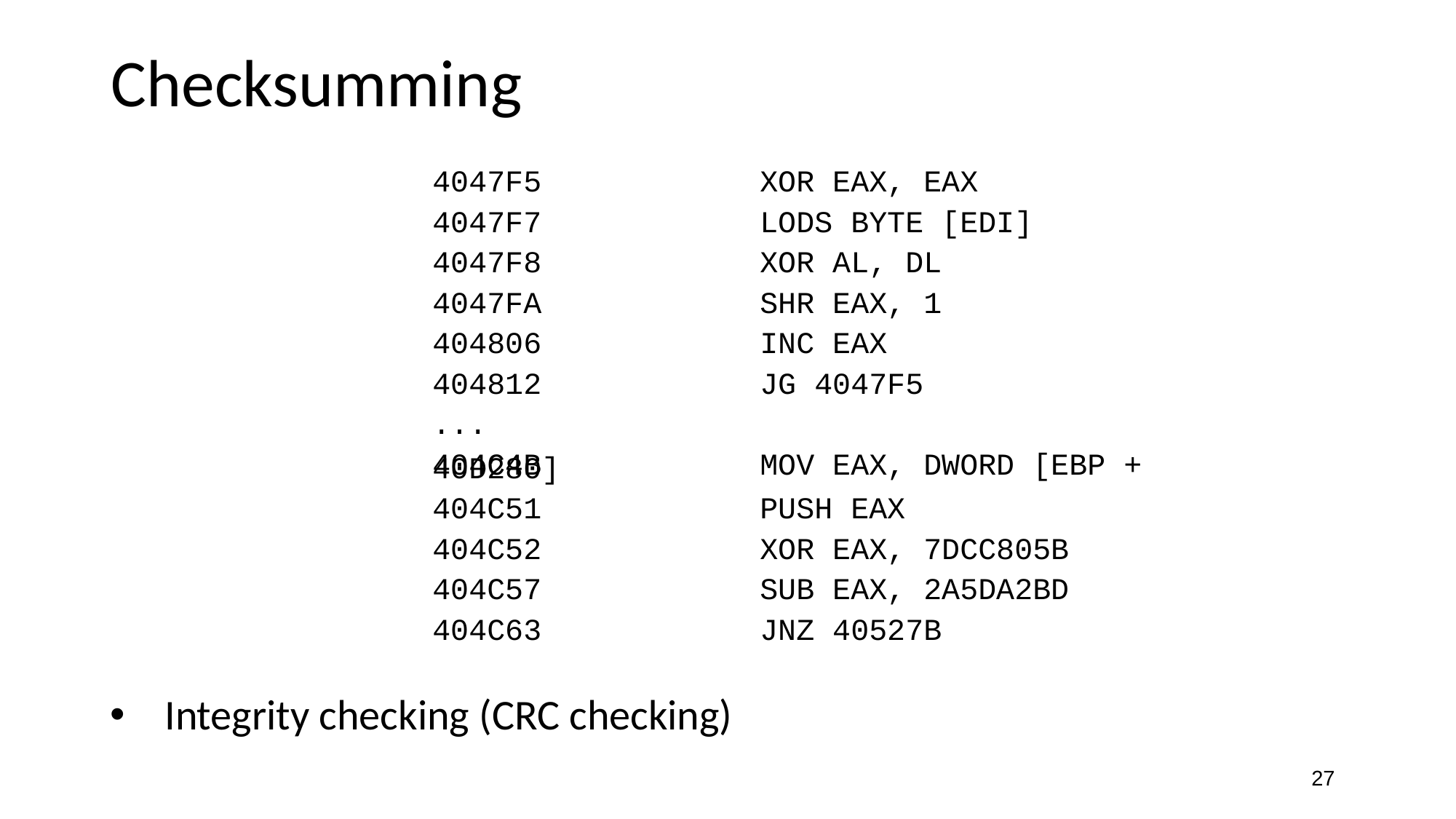

# Checksumming
4047F5		XOR EAX, EAX
4047F7		LODS BYTE [EDI]
4047F8		XOR AL, DL
4047FA		SHR EAX, 1
404806		INC EAX
404812		JG 4047F5
...
404C4B		MOV EAX, DWORD [EBP + 40D280]
404C51		PUSH EAX
404C52		XOR EAX, 7DCC805B
404C57		SUB EAX, 2A5DA2BD
404C63		JNZ 40527B
Integrity checking (CRC checking)

27